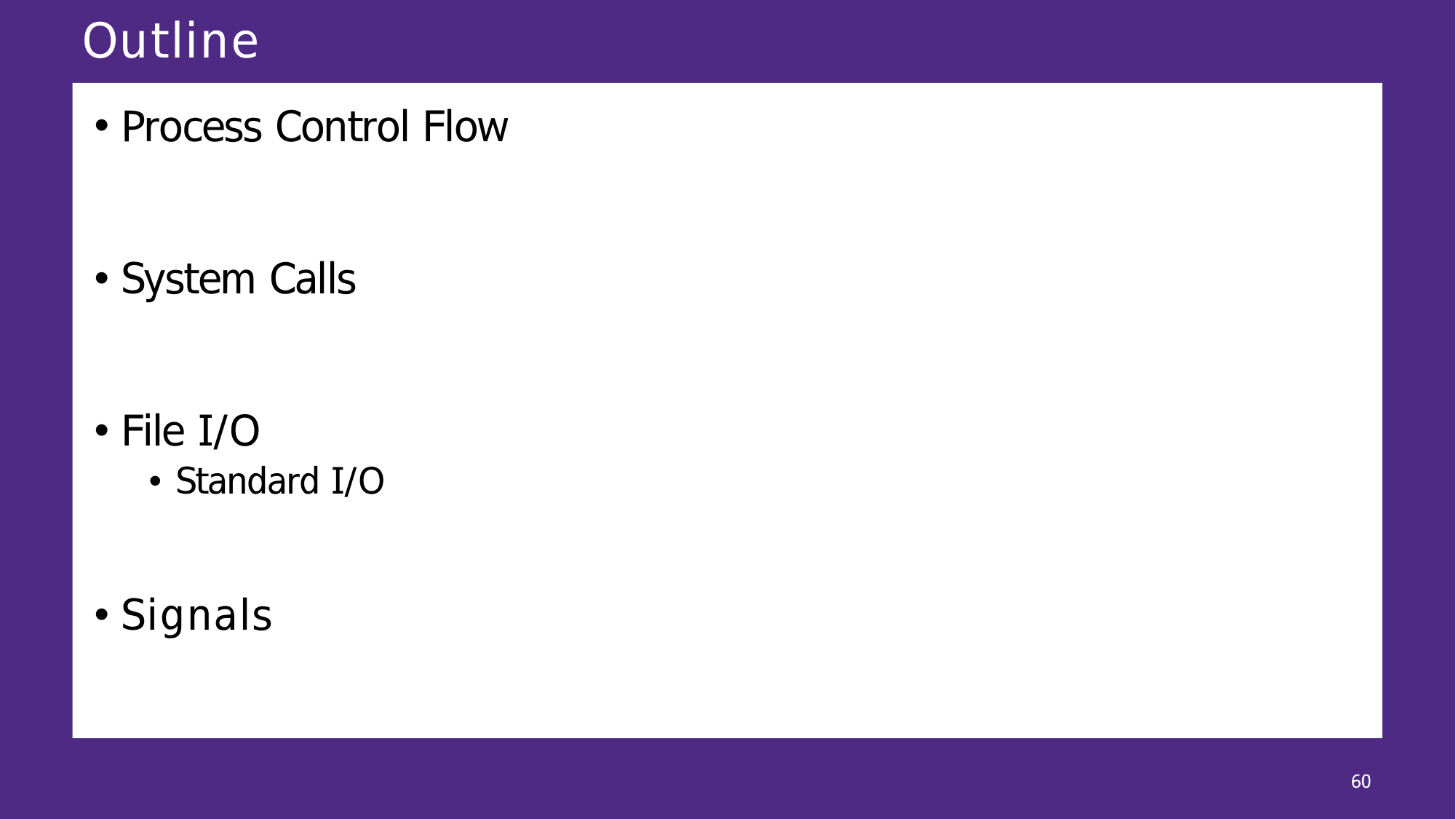

# Outline
Process Control Flow

System Calls

File I/O
Standard I/O

Signals
60